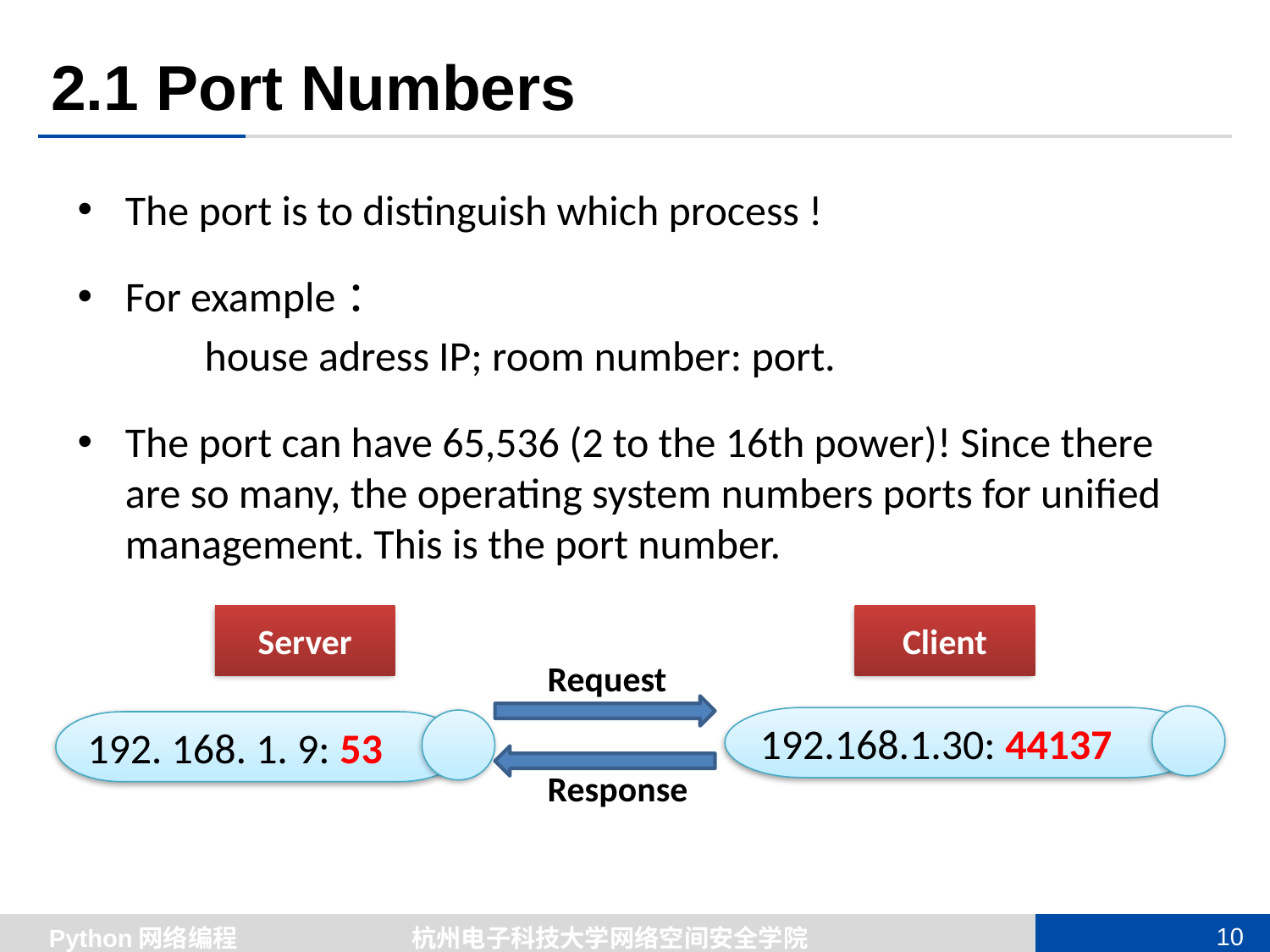

# 2.1 Port Numbers
The port is to distinguish which process !

For example：
	house adress IP; room number: port.

The port can have 65,536 (2 to the 16th power)! Since there are so many, the operating system numbers ports for unified management. This is the port number.

Server
Client
Request

192.168.1.30: 44137

192. 168. 1. 9: 53

Response